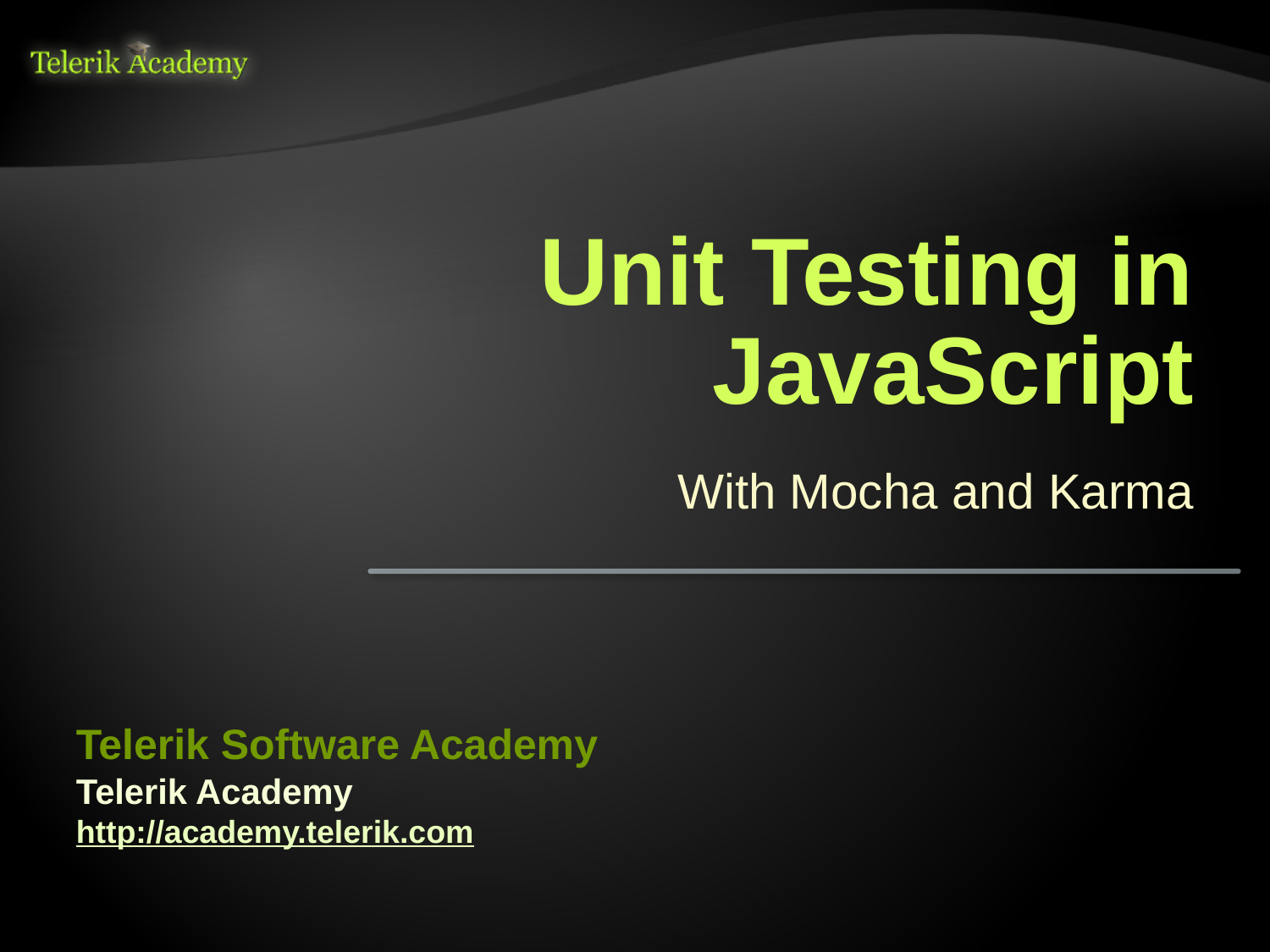

# Unit Testing in JavaScript
With Mocha and Karma
Telerik Software Academy
Telerik Academy
http://academy.telerik.com